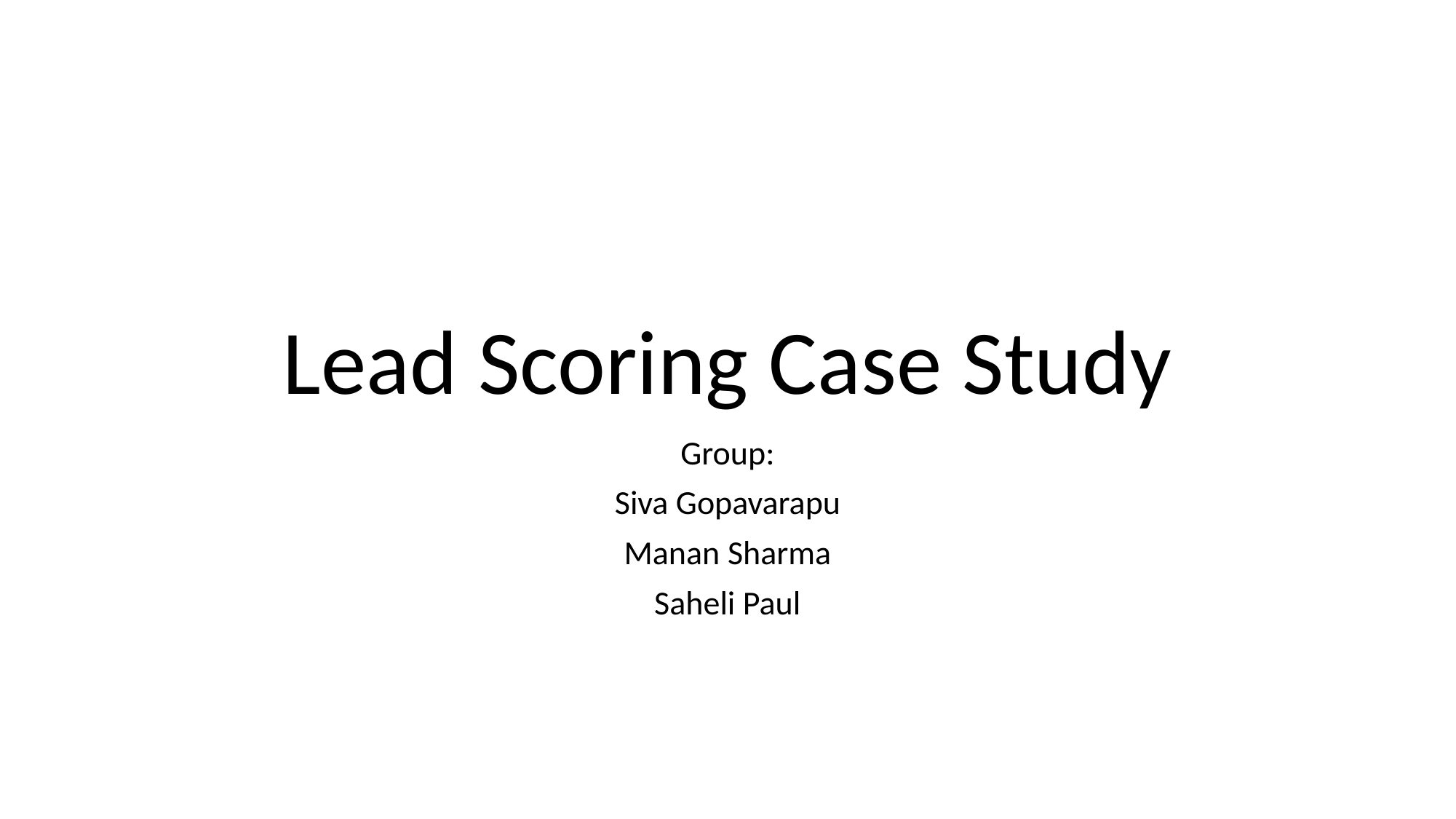

# Lead Scoring Case Study
Group:
Siva Gopavarapu
Manan Sharma
Saheli Paul